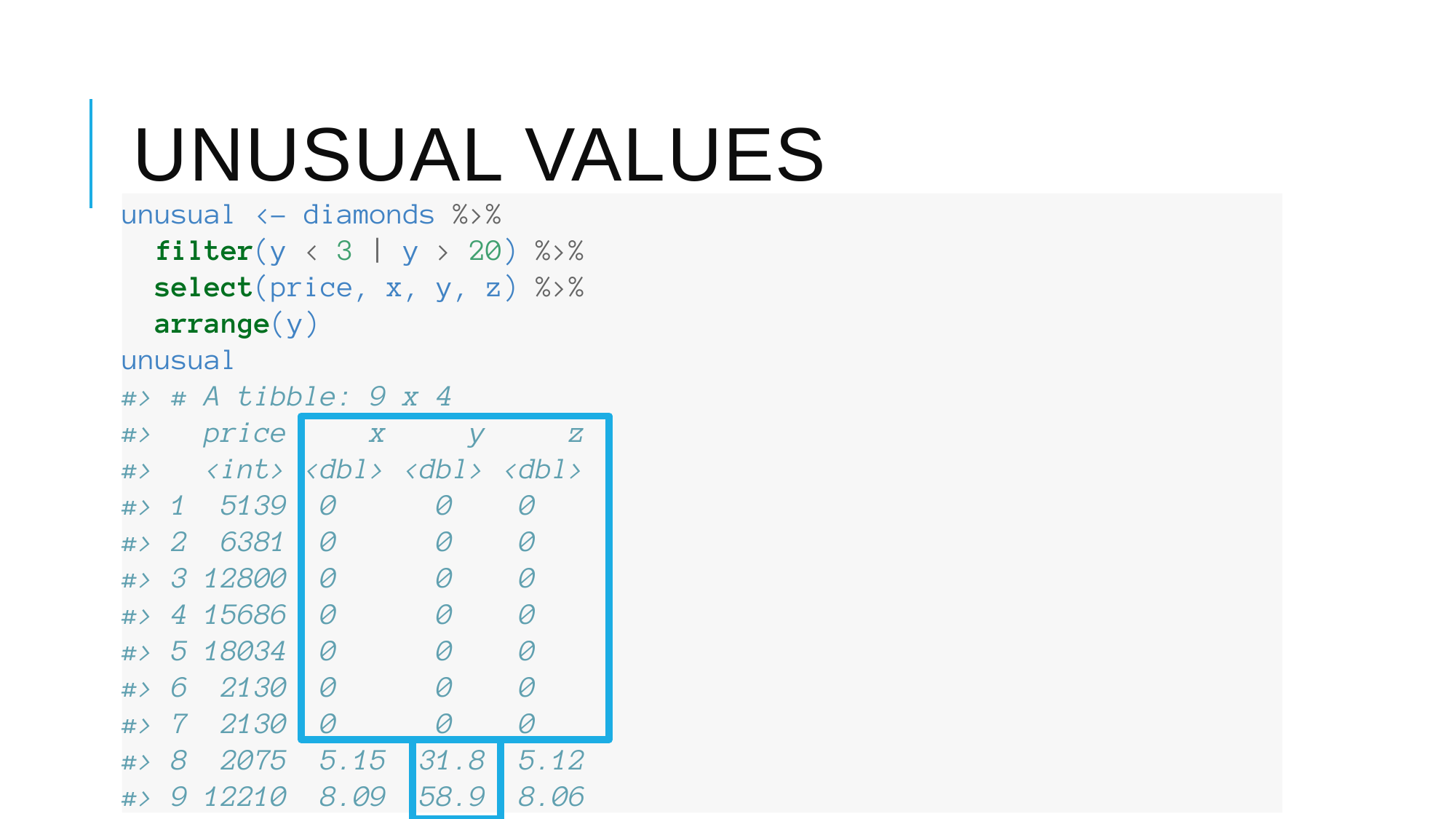

# Unusual values
unusual <- diamonds %>%
  filter(y < 3 | y > 20) %>%
  select(price, x, y, z) %>%
  arrange(y)
unusual
#> # A tibble: 9 x 4
#>   price     x     y     z
#>   <int> <dbl> <dbl> <dbl>
#> 1  5139  0      0    0
#> 2  6381  0      0    0
#> 3 12800  0      0    0
#> 4 15686  0      0    0
#> 5 18034  0      0    0
#> 6  2130  0      0    0
#> 7  2130  0      0    0
#> 8  2075  5.15  31.8  5.12
#> 9 12210  8.09  58.9  8.06